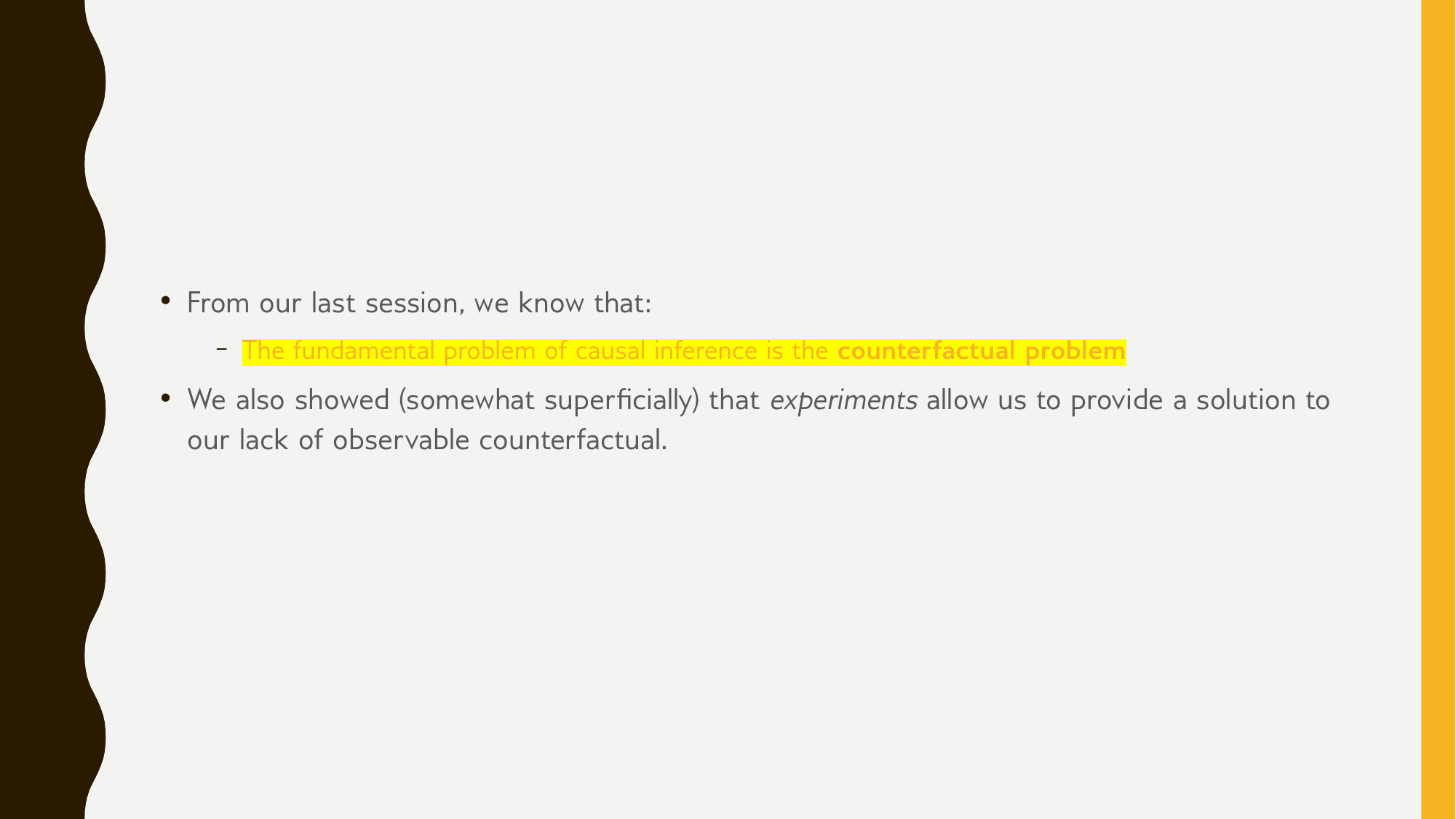

#
From our last session, we know that:
The fundamental problem of causal inference is the counterfactual problem
We also showed (somewhat superficially) that experiments allow us to provide a solution to our lack of observable counterfactual.